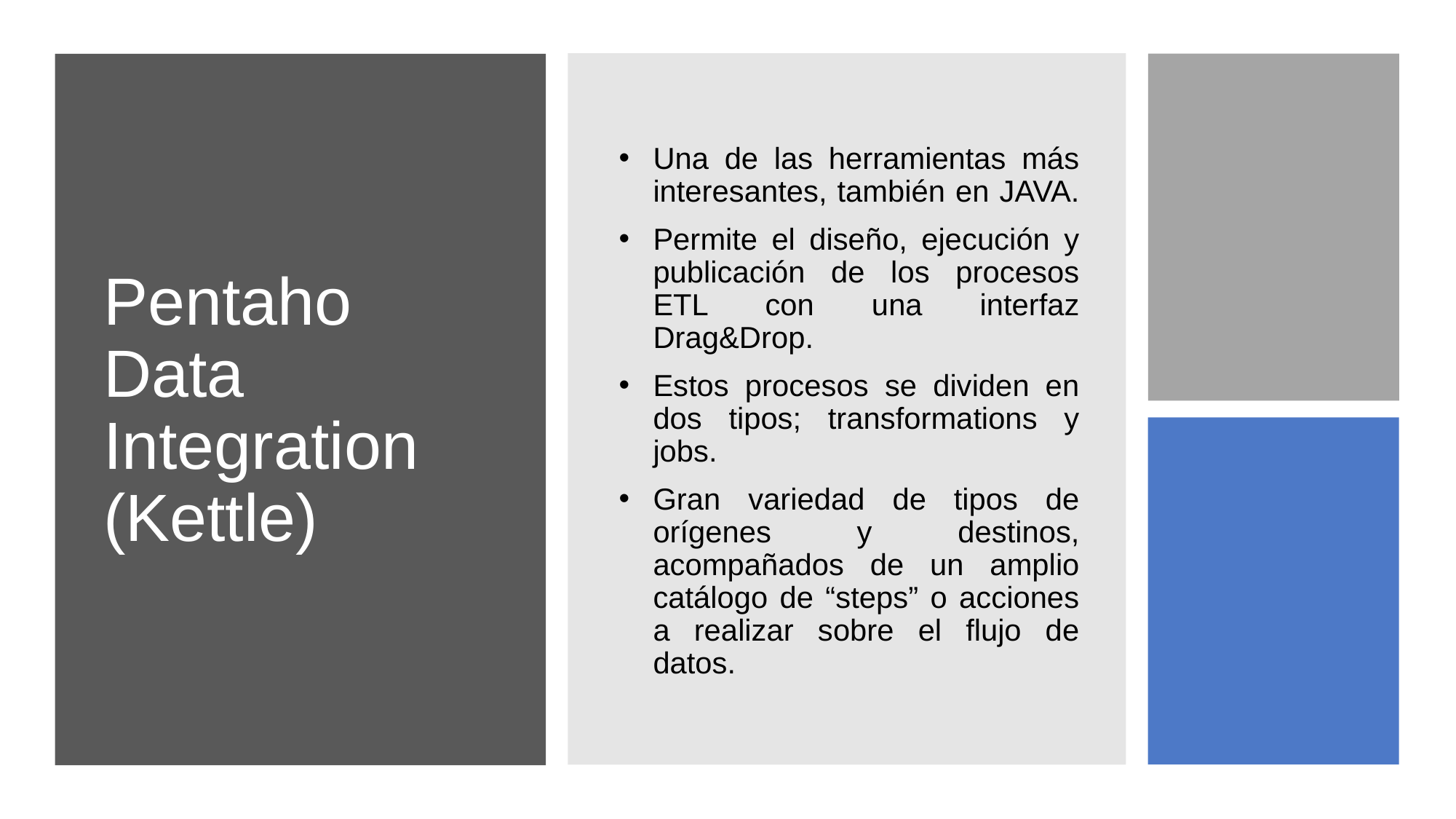

# Pentaho Data Integration (Kettle)
Una de las herramientas más interesantes, también en JAVA.
Permite el diseño, ejecución y publicación de los procesos ETL con una interfaz Drag&Drop.
Estos procesos se dividen en dos tipos; transformations y jobs.
Gran variedad de tipos de orígenes y destinos, acompañados de un amplio catálogo de “steps” o acciones a realizar sobre el flujo de datos.